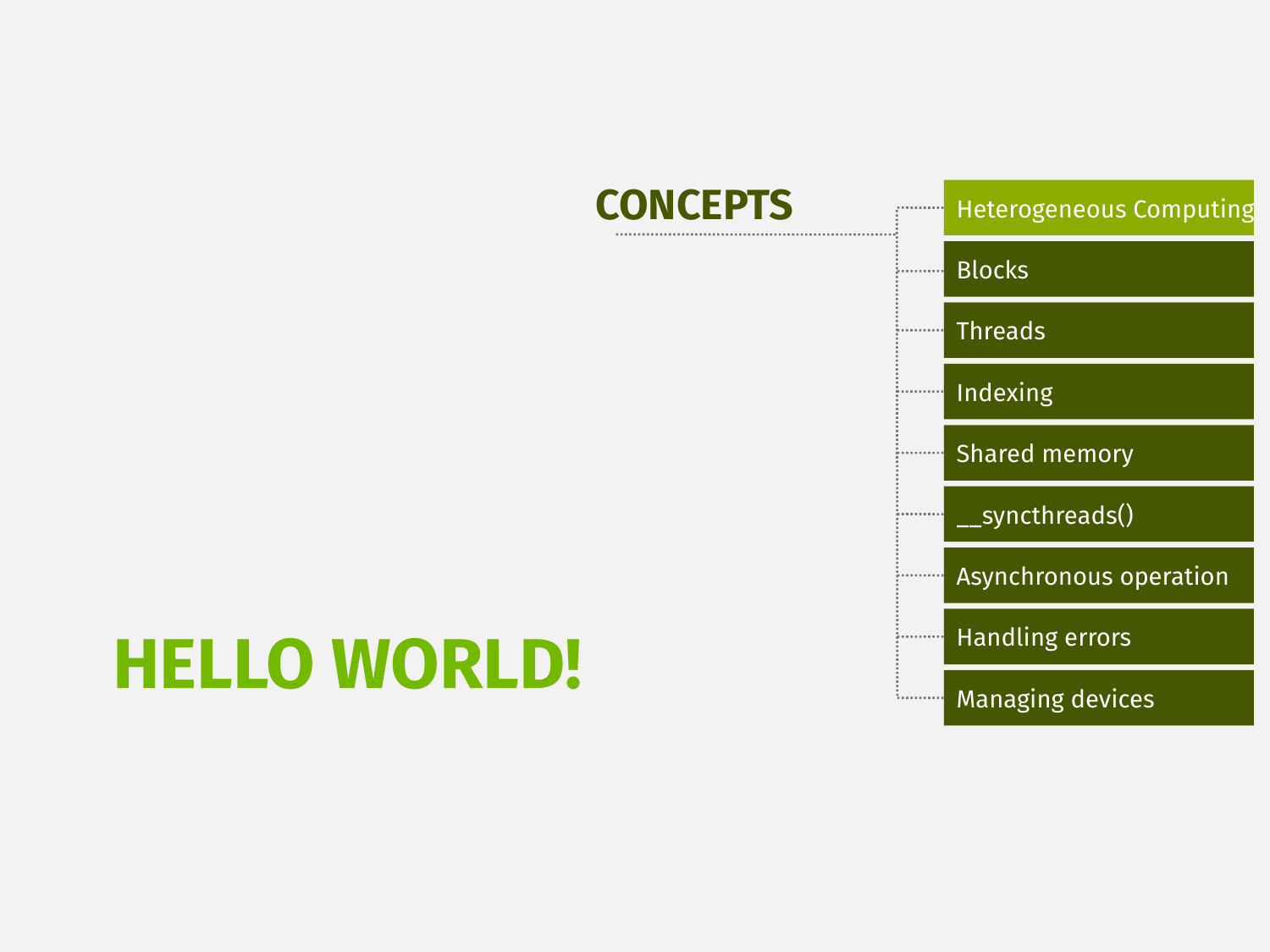

CONCEPTS
Heterogeneous Computing

Blocks

Threads

Indexing

Shared memory

__syncthreads()

Asynchronous operation

Handling errors
Hello World!

Managing devices